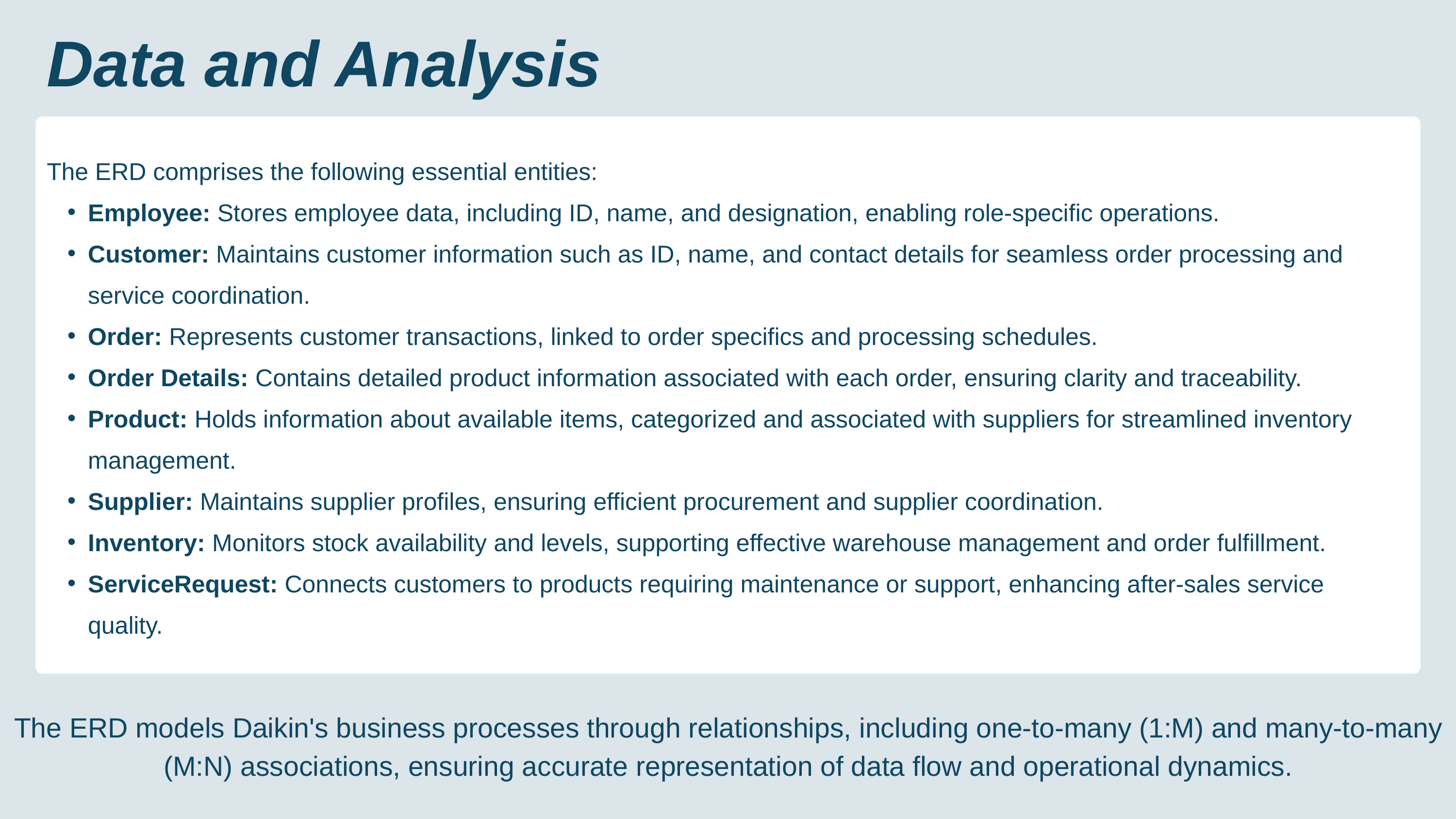

Data and Analysis

The ERD comprises the following essential entities:
Employee: Stores employee data, including ID, name, and designation, enabling role-specific operations.
Customer: Maintains customer information such as ID, name, and contact details for seamless order processing and service coordination.
Order: Represents customer transactions, linked to order specifics and processing schedules.
Order Details: Contains detailed product information associated with each order, ensuring clarity and traceability.
Product: Holds information about available items, categorized and associated with suppliers for streamlined inventory management.
Supplier: Maintains supplier profiles, ensuring efficient procurement and supplier coordination.
Inventory: Monitors stock availability and levels, supporting effective warehouse management and order fulfillment.
ServiceRequest: Connects customers to products requiring maintenance or support, enhancing after-sales service quality.

The ERD models Daikin's business processes through relationships, including one-to-many (1:M) and many-to-many (M:N) associations, ensuring accurate representation of data flow and operational dynamics.